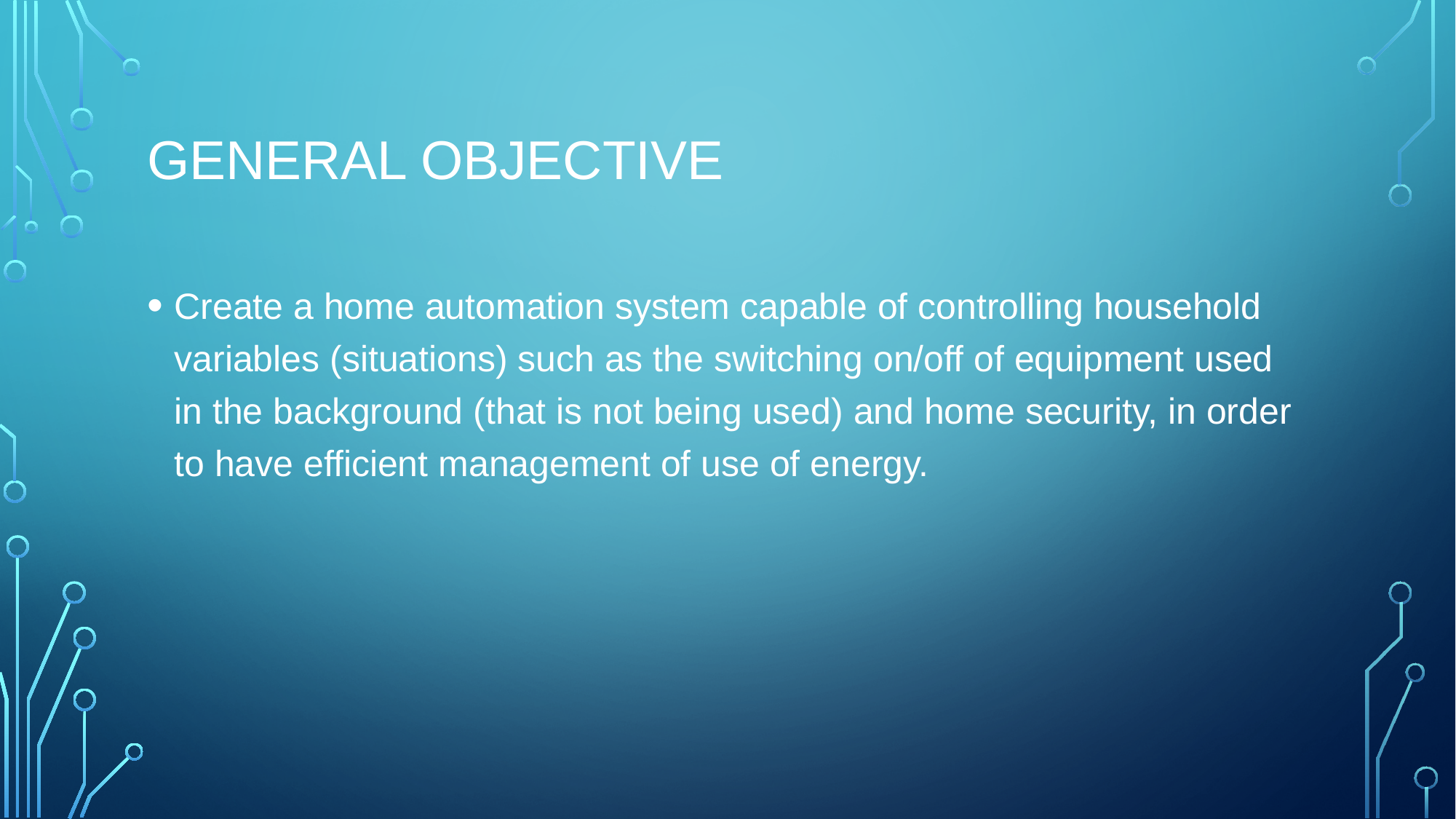

# General objective
Create a home automation system capable of controlling household variables (situations) such as the switching on/off of equipment used in the background (that is not being used) and home security, in order to have efficient management of use of energy.